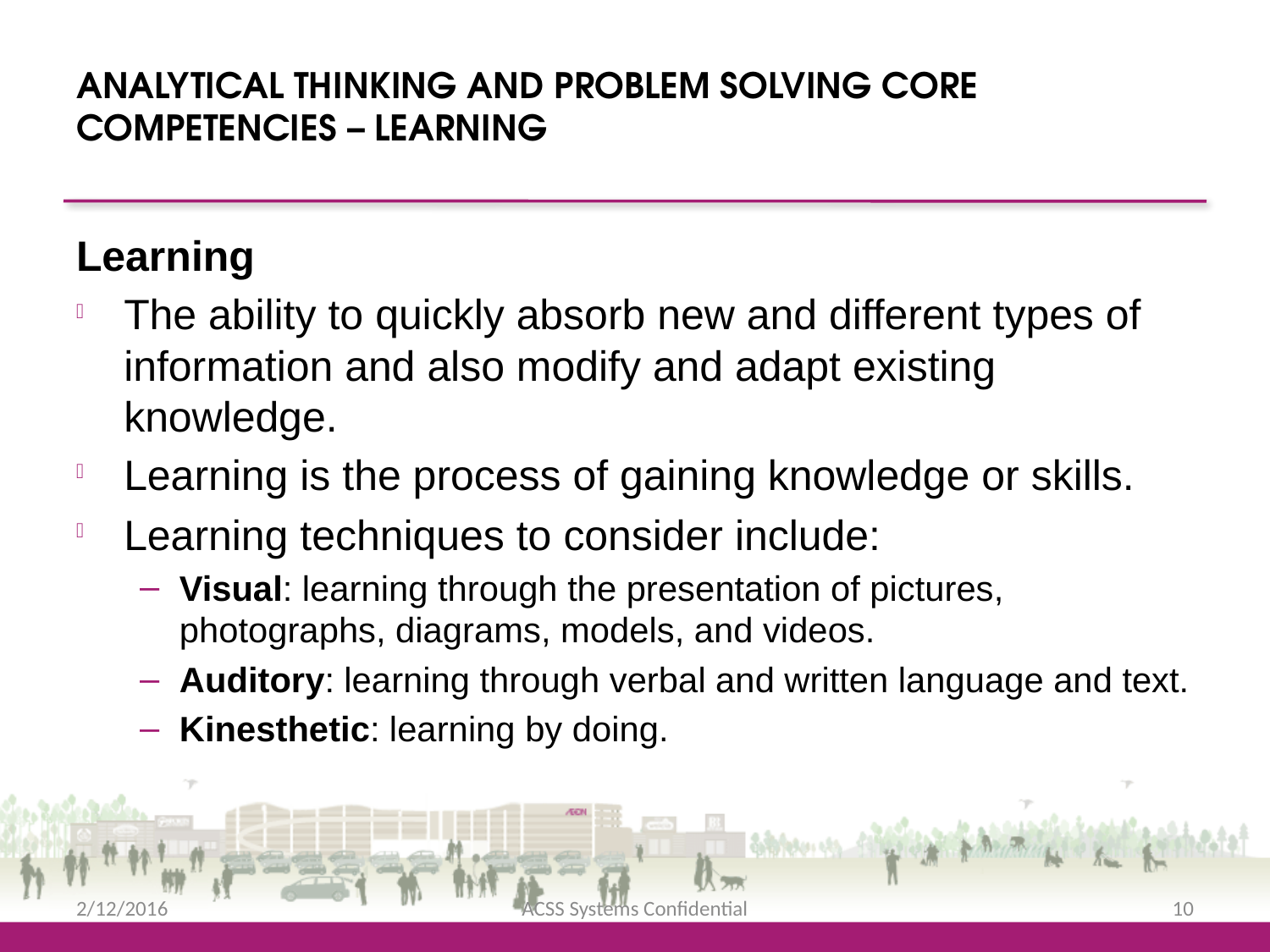

Analytical Thinking and Problem Solving Core Competencies – LEARNING
Learning
The ability to quickly absorb new and different types of information and also modify and adapt existing knowledge.
Learning is the process of gaining knowledge or skills.
Learning techniques to consider include:
Visual: learning through the presentation of pictures, photographs, diagrams, models, and videos.
Auditory: learning through verbal and written language and text.
Kinesthetic: learning by doing.
2/12/2016
ACSS Systems Confidential
10